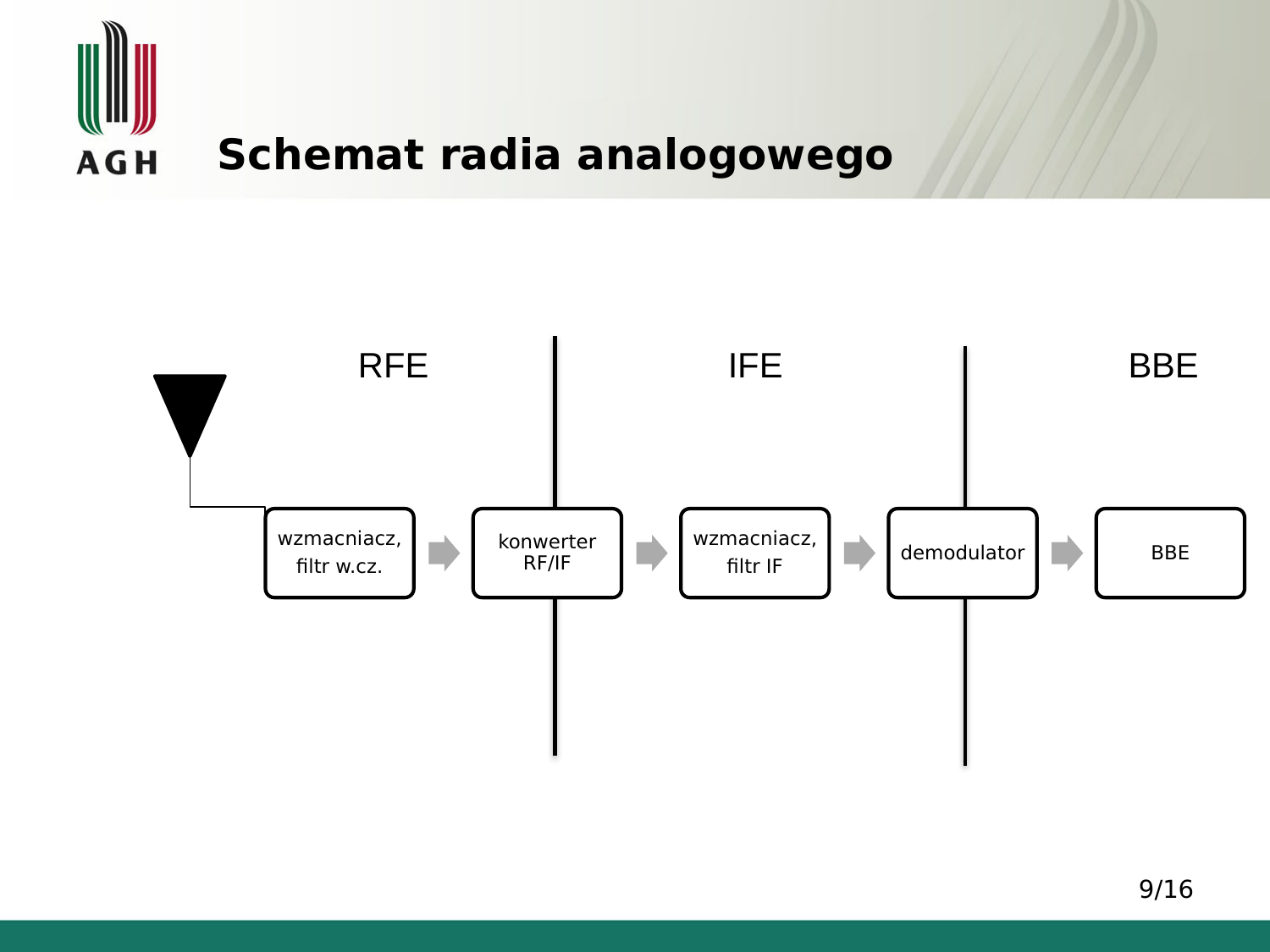

Schemat radia analogowego
RFE
IFE
BBE

wzmacniacz,
filtr w.cz.

konwerter RF/IF

wzmacniacz,
filtr IF

demodulator

BBE
9/16